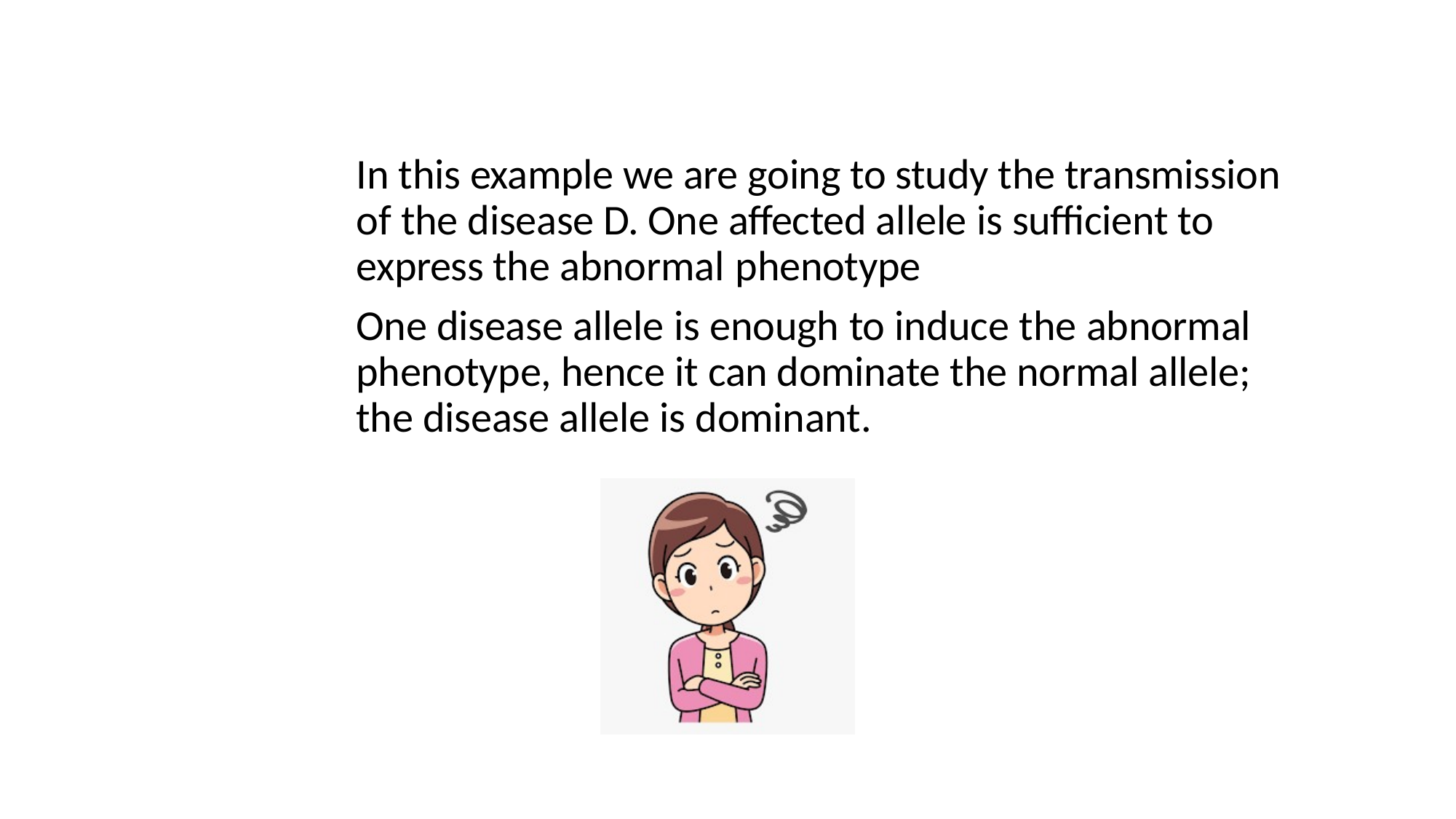

#
In this example we are going to study the transmission  of the disease D. One affected allele is sufficient to  express the abnormal phenotype
One disease allele is enough to induce the abnormal  phenotype, hence it can dominate the normal allele;  the disease allele is dominant.